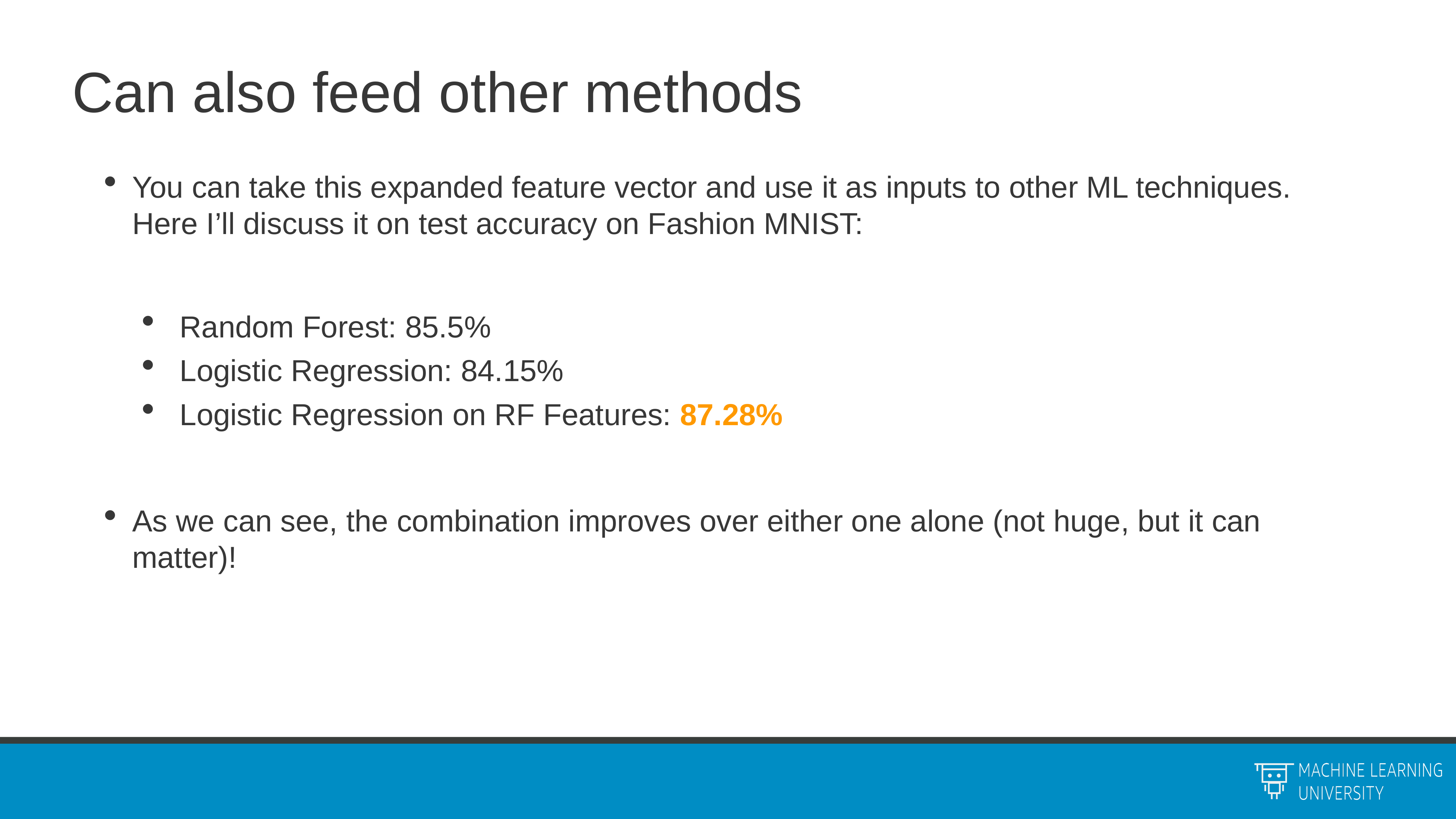

# Can also feed other methods
You can take this expanded feature vector and use it as inputs to other ML techniques.  Here I’ll discuss it on test accuracy on Fashion MNIST:

Random Forest: 85.5%
Logistic Regression: 84.15%
Logistic Regression on RF Features: 87.28%

As we can see, the combination improves over either one alone (not huge, but it can matter)!